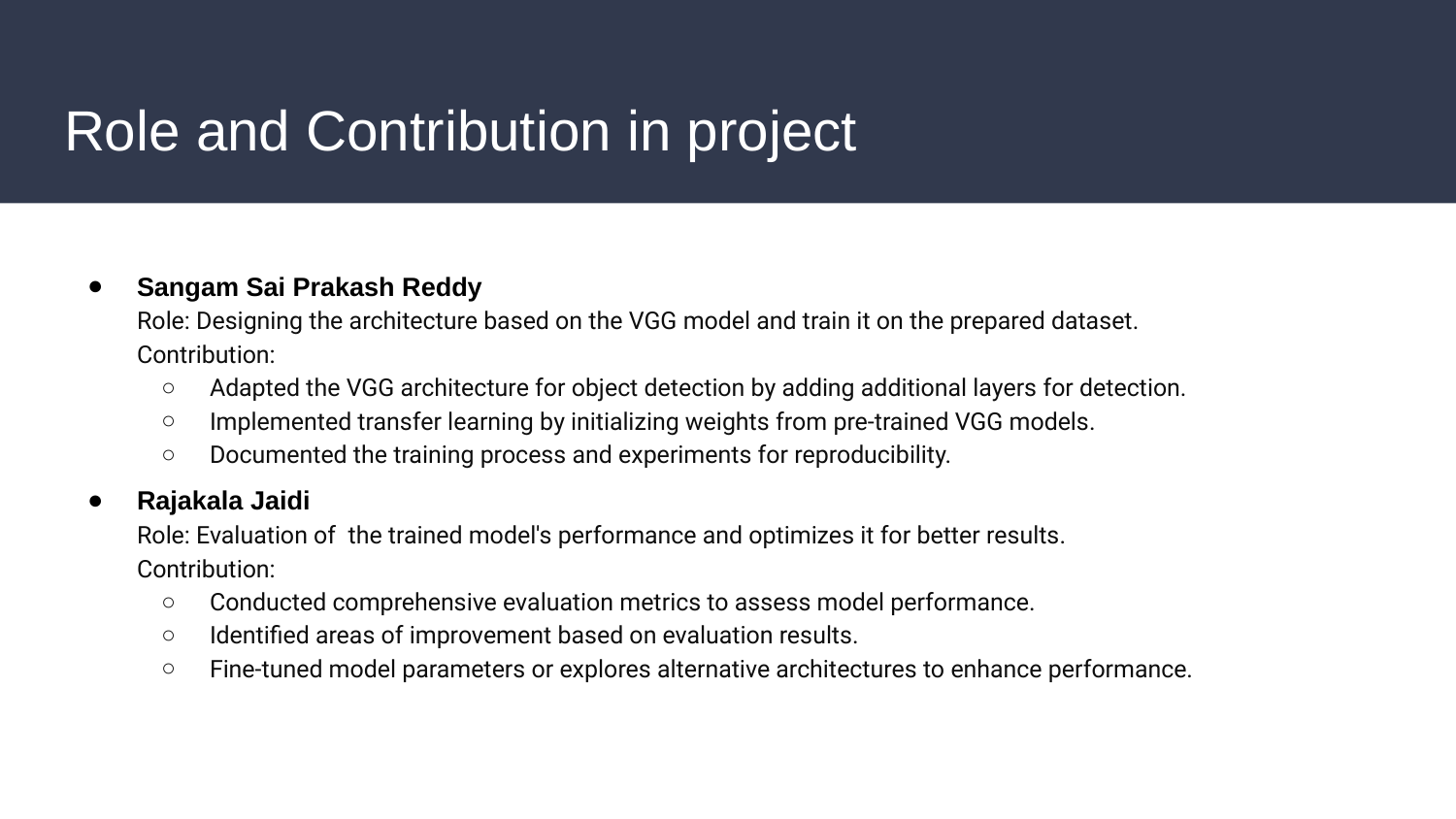

# Role and Contribution in project

Sangam Sai Prakash Reddy
Role: Designing the architecture based on the VGG model and train it on the prepared dataset.
Contribution:
Adapted the VGG architecture for object detection by adding additional layers for detection.
Implemented transfer learning by initializing weights from pre-trained VGG models.
Documented the training process and experiments for reproducibility.
Rajakala Jaidi
Role: Evaluation of  the trained model's performance and optimizes it for better results.
Contribution:
Conducted comprehensive evaluation metrics to assess model performance.
Identified areas of improvement based on evaluation results.
Fine-tuned model parameters or explores alternative architectures to enhance performance.